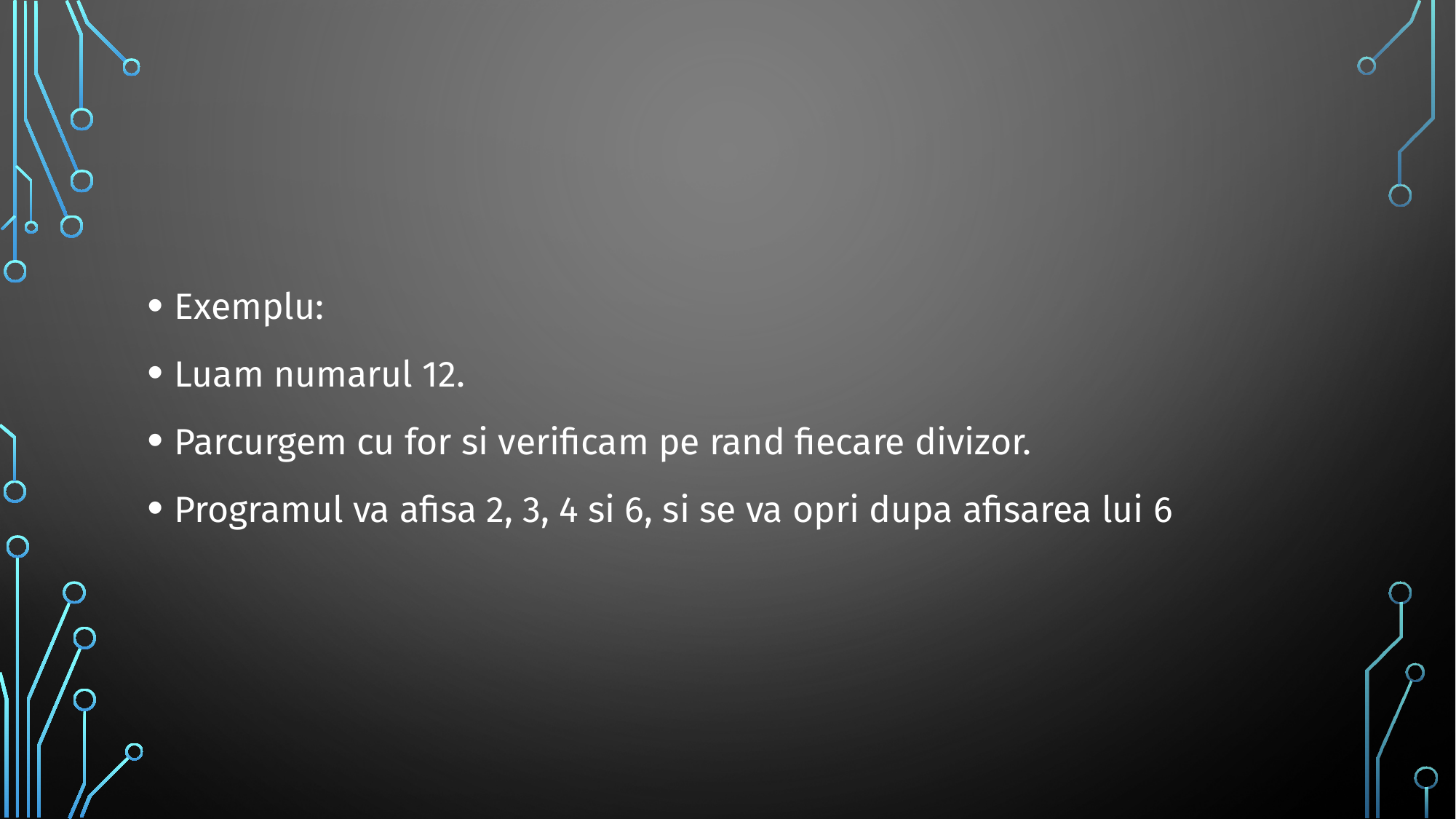

Exemplu:
Luam numarul 12.
Parcurgem cu for si verificam pe rand fiecare divizor.
Programul va afisa 2, 3, 4 si 6, si se va opri dupa afisarea lui 6